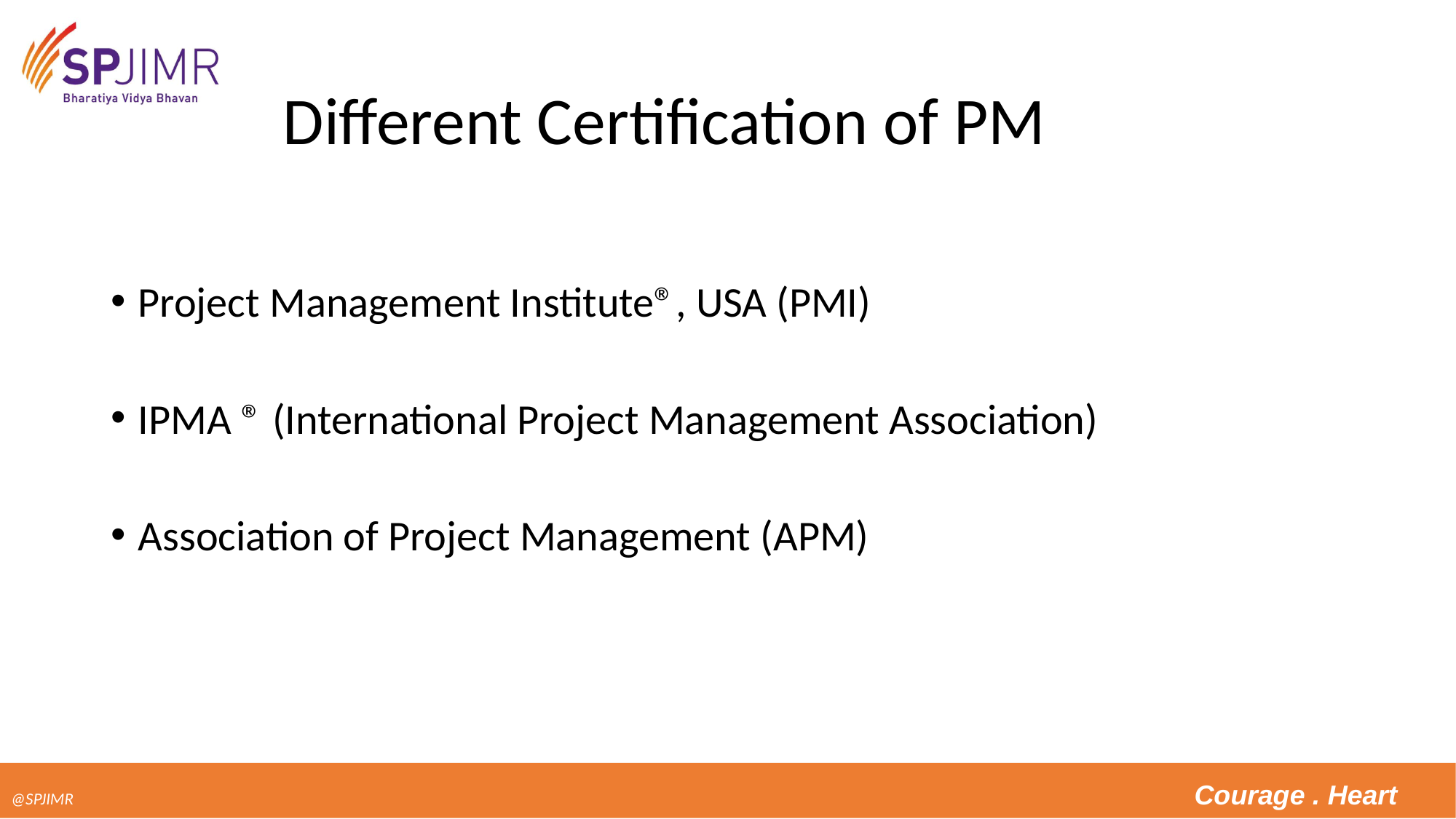

# Different Certification of PM
Project Management Institute®, USA (PMI)
IPMA ® (International Project Management Association)
Association of Project Management (APM)